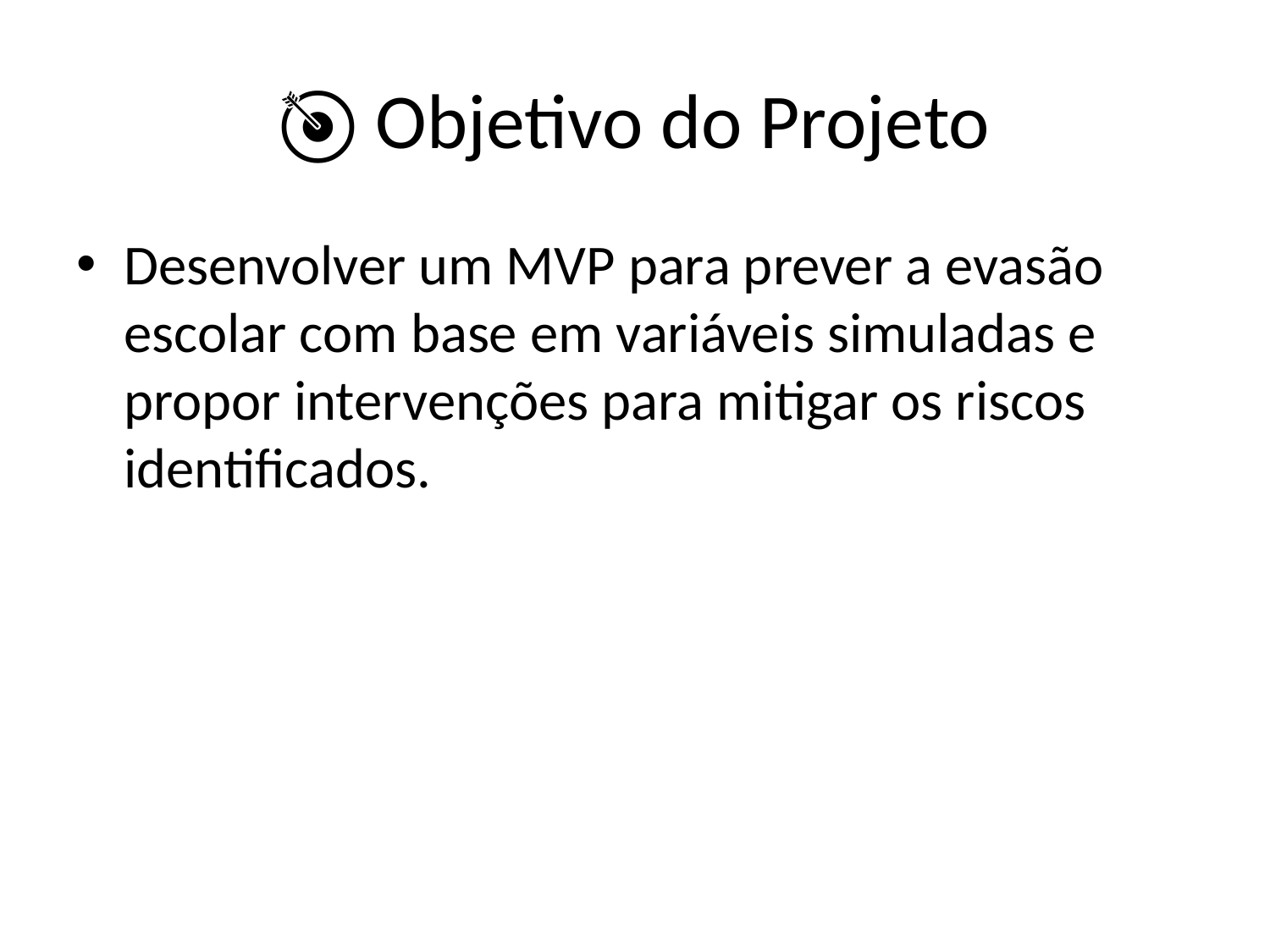

# 🎯 Objetivo do Projeto
Desenvolver um MVP para prever a evasão escolar com base em variáveis simuladas e propor intervenções para mitigar os riscos identificados.